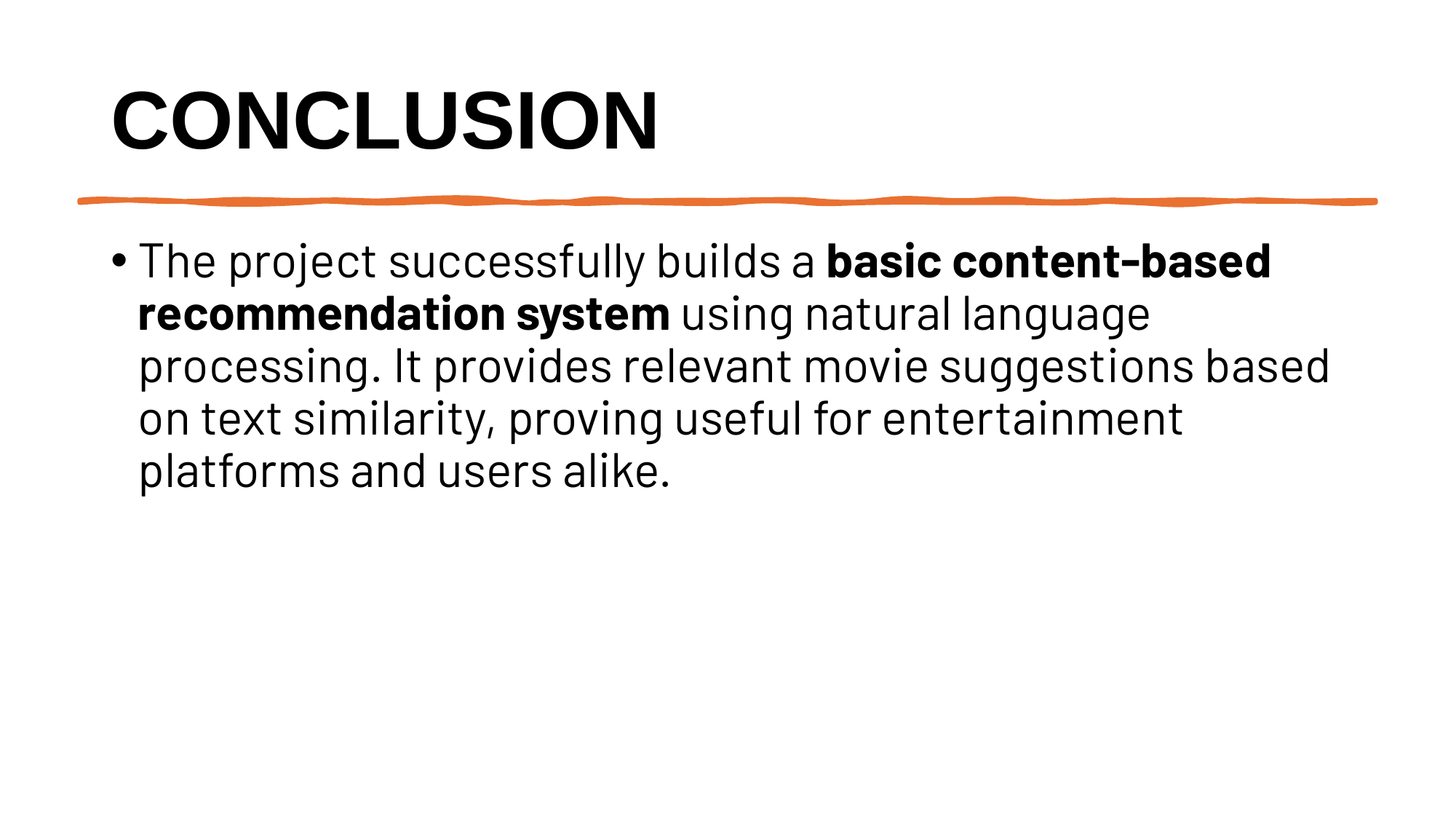

# Conclusion

The project successfully builds a basic content-based recommendation system using natural language processing. It provides relevant movie suggestions based on text similarity, proving useful for entertainment platforms and users alike.